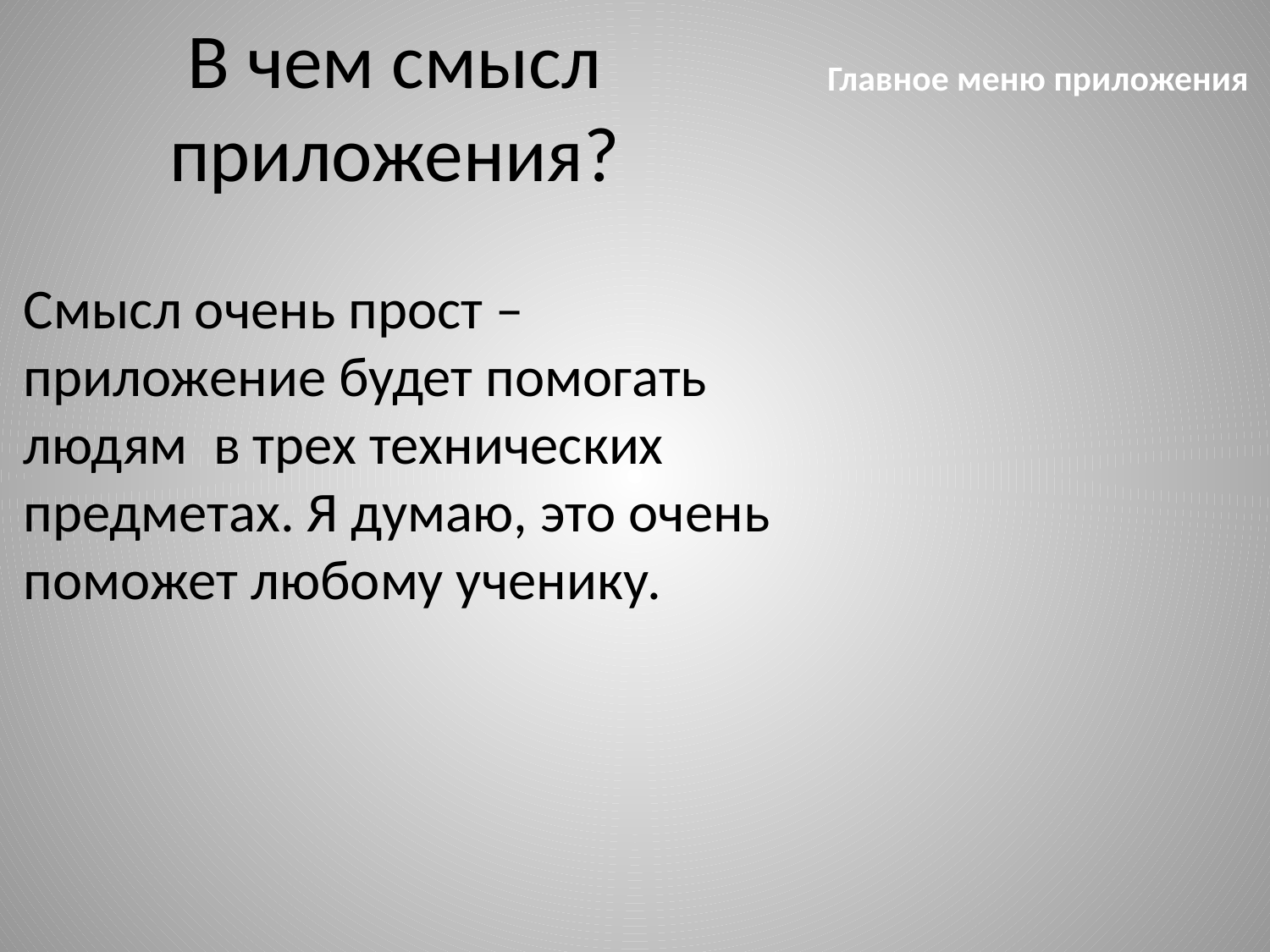

# В чем смысл приложения?
Главное меню приложения
Смысл очень прост – приложение будет помогать людям  в трех технических предметах. Я думаю, это очень поможет любому ученику.